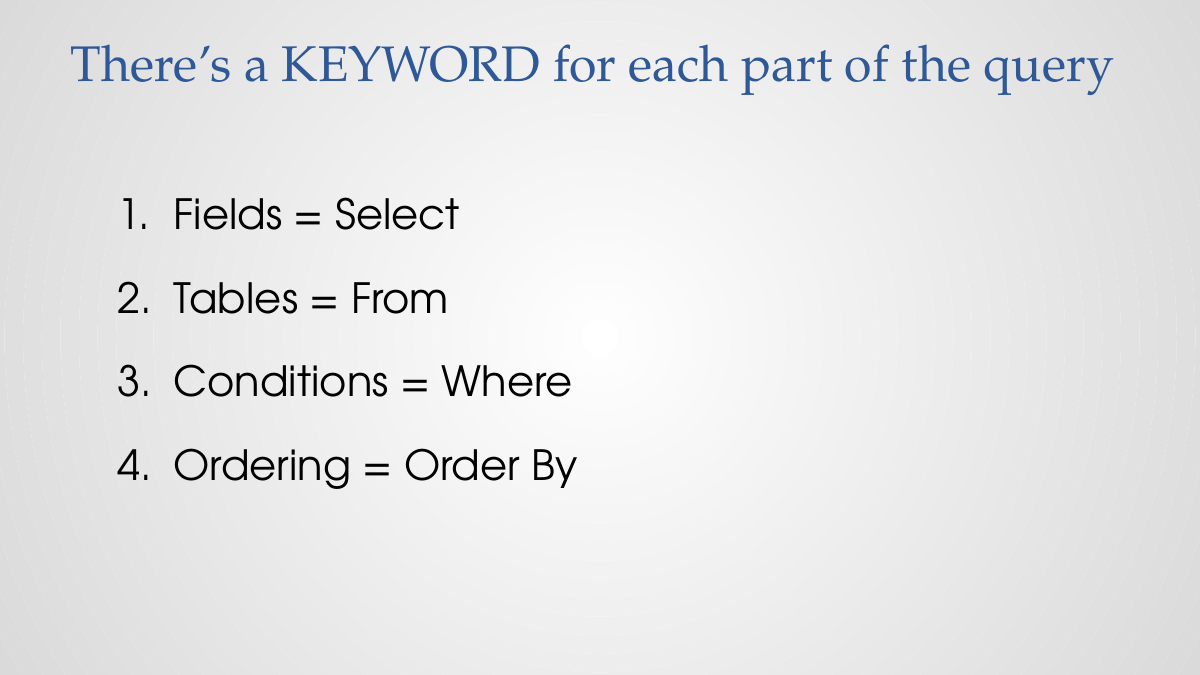

# There’s a KEYWORD for each part of the query
Fields = Select
Tables = From
Conditions = Where
Ordering = Order By